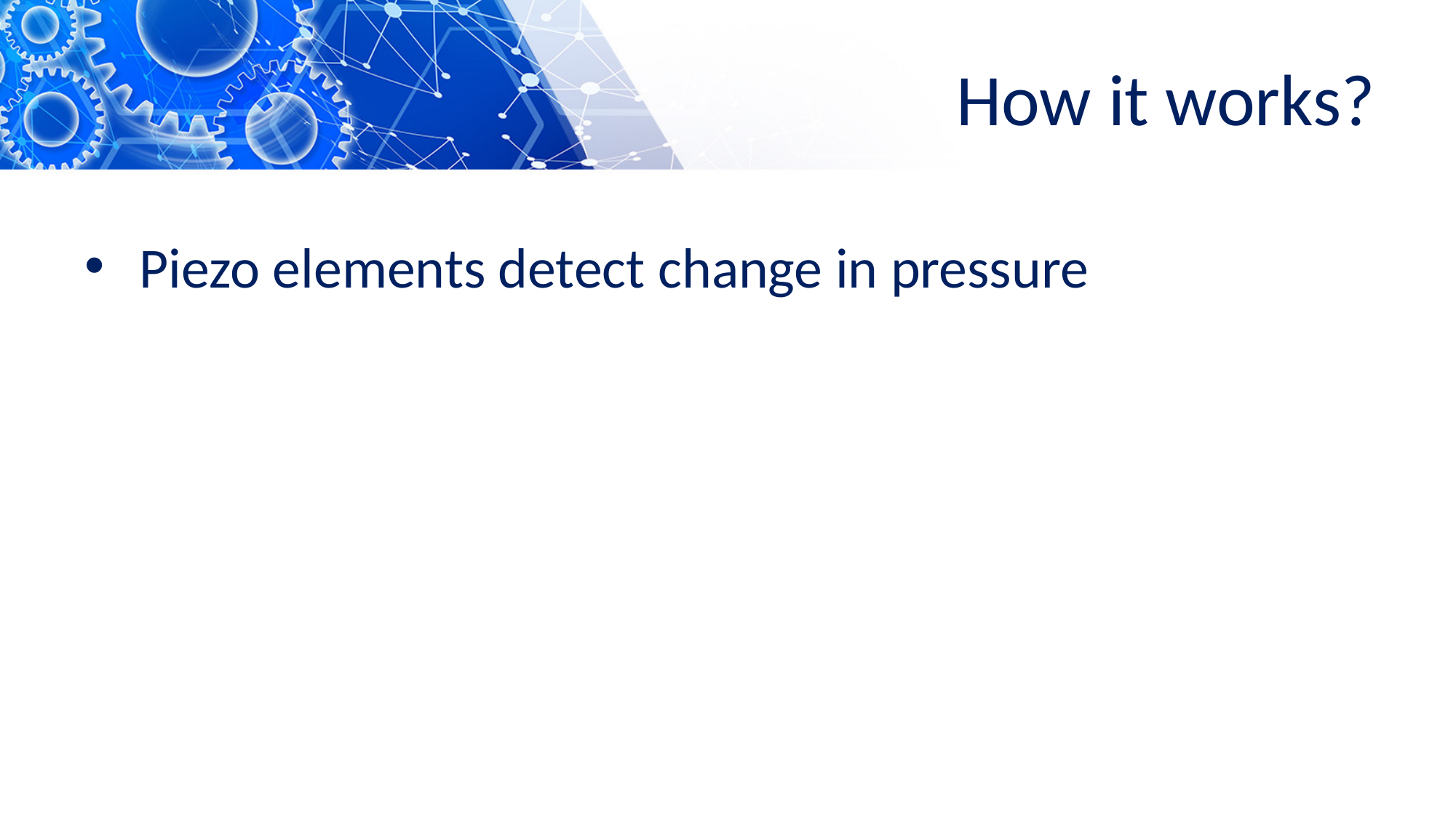

# How it works?
Piezo elements detect change in pressure